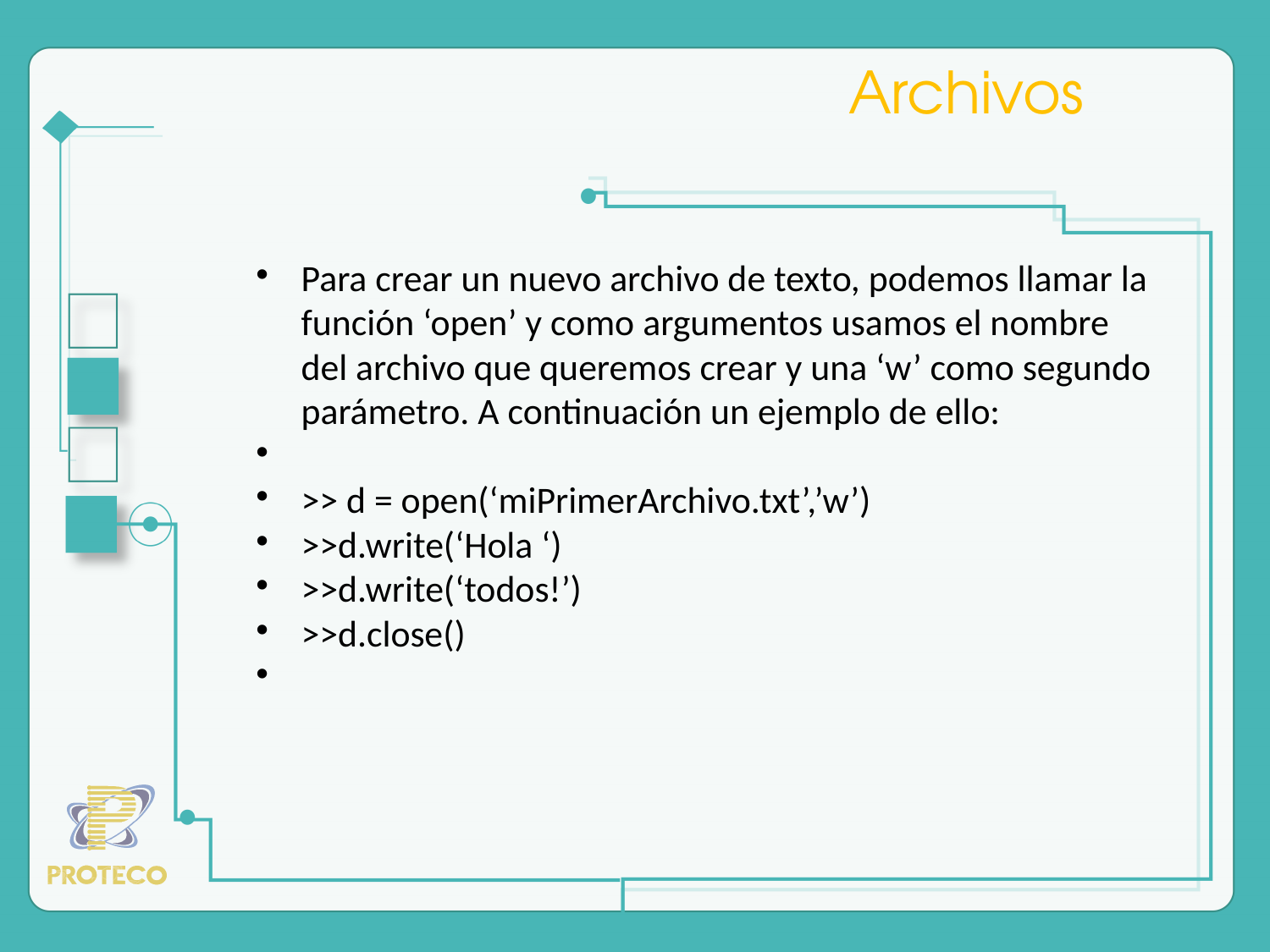

Archivos
Para crear un nuevo archivo de texto, podemos llamar la función ‘open’ y como argumentos usamos el nombre del archivo que queremos crear y una ‘w’ como segundo parámetro. A continuación un ejemplo de ello:

>> d = open(‘miPrimerArchivo.txt’,’w’)
>>d.write(‘Hola ‘)
>>d.write(‘todos!’)
>>d.close()